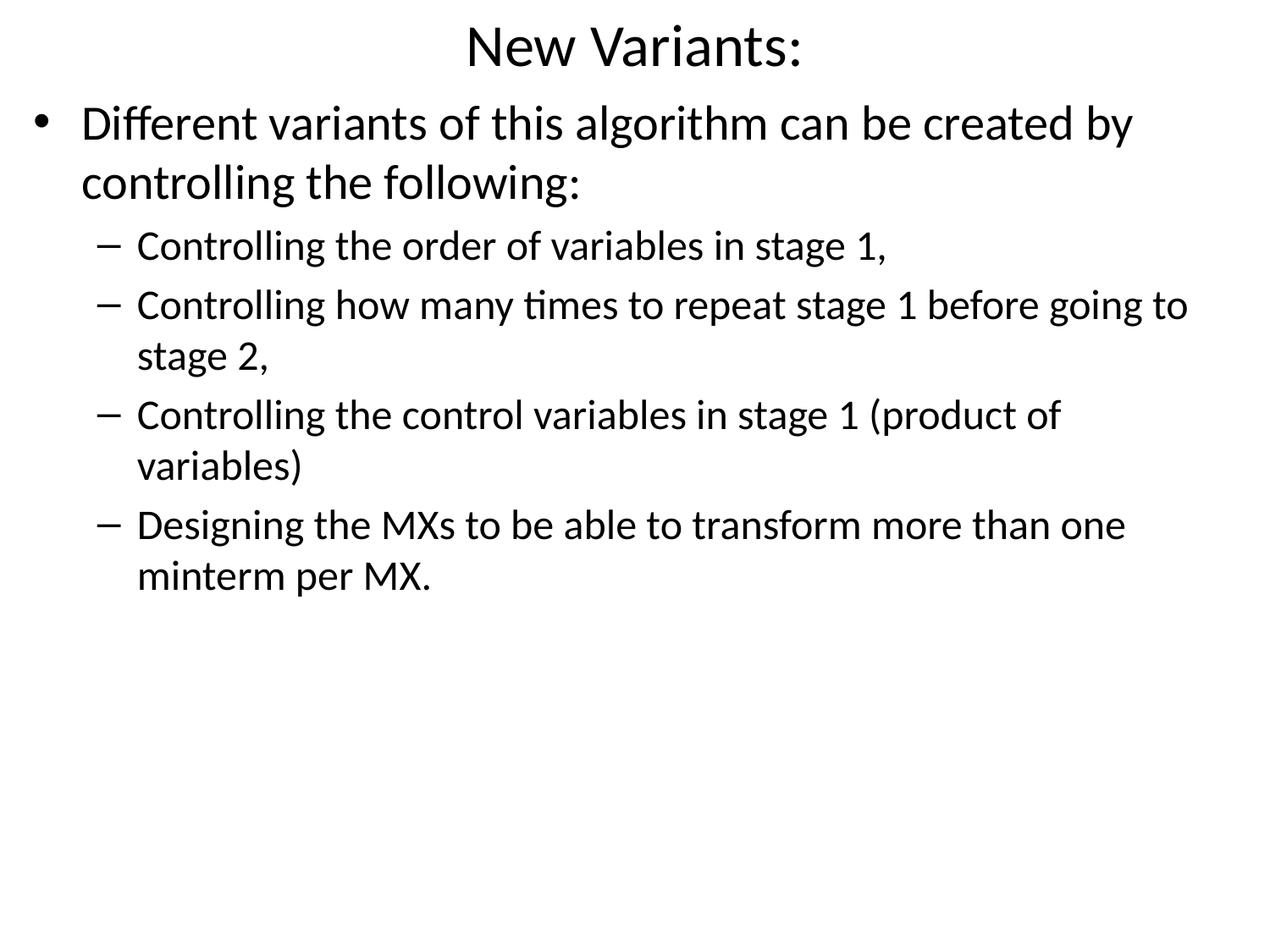

# New Variants:
Different variants of this algorithm can be created by controlling the following:
Controlling the order of variables in stage 1,
Controlling how many times to repeat stage 1 before going to stage 2,
Controlling the control variables in stage 1 (product of variables)
Designing the MXs to be able to transform more than one minterm per MX.